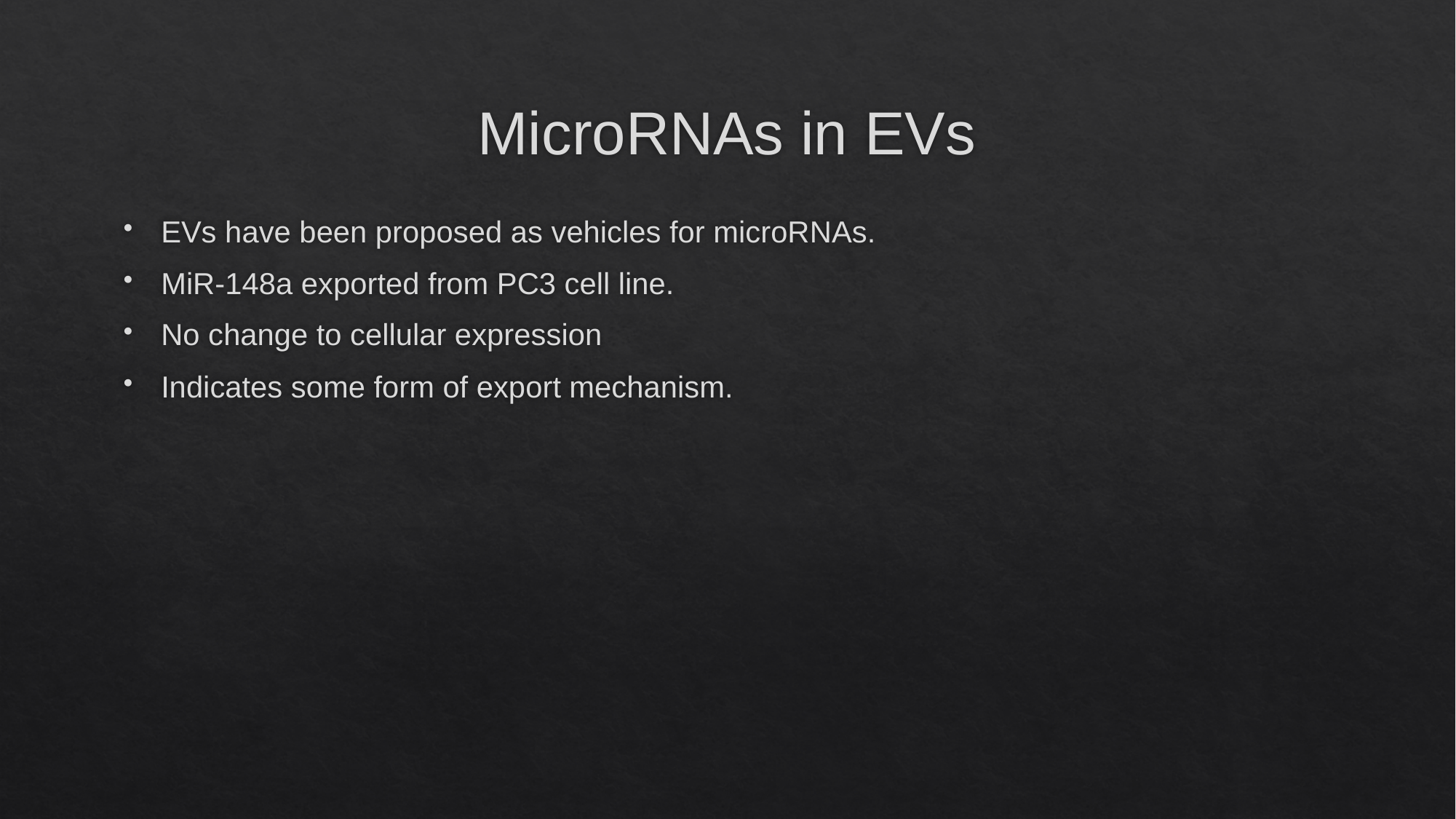

# MicroRNAs in EVs
EVs have been proposed as vehicles for microRNAs.
MiR-148a exported from PC3 cell line.
No change to cellular expression
Indicates some form of export mechanism.